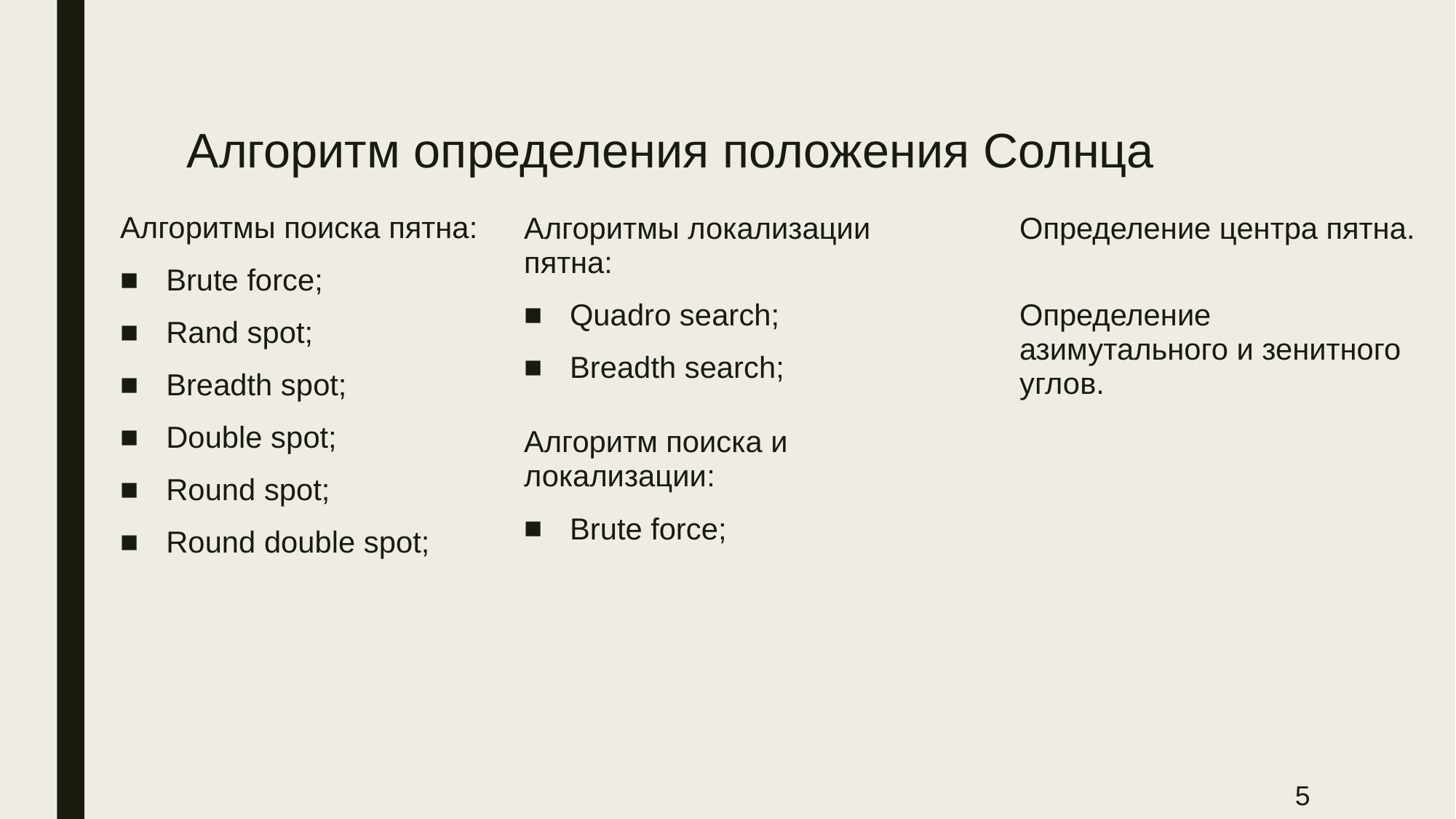

Алгоритм определения положения Солнца

Алгоритмы поиска пятна:
Brute force;
Rand spot;
Breadth spot;
Double spot;
Round spot;
Round double spot;

Алгоритмы локализации пятна:
Quadro search;
Breadth search;
Определение центра пятна.
Определение азимутального и зенитного углов.
Алгоритм поиска и локализации:
Brute force;
5